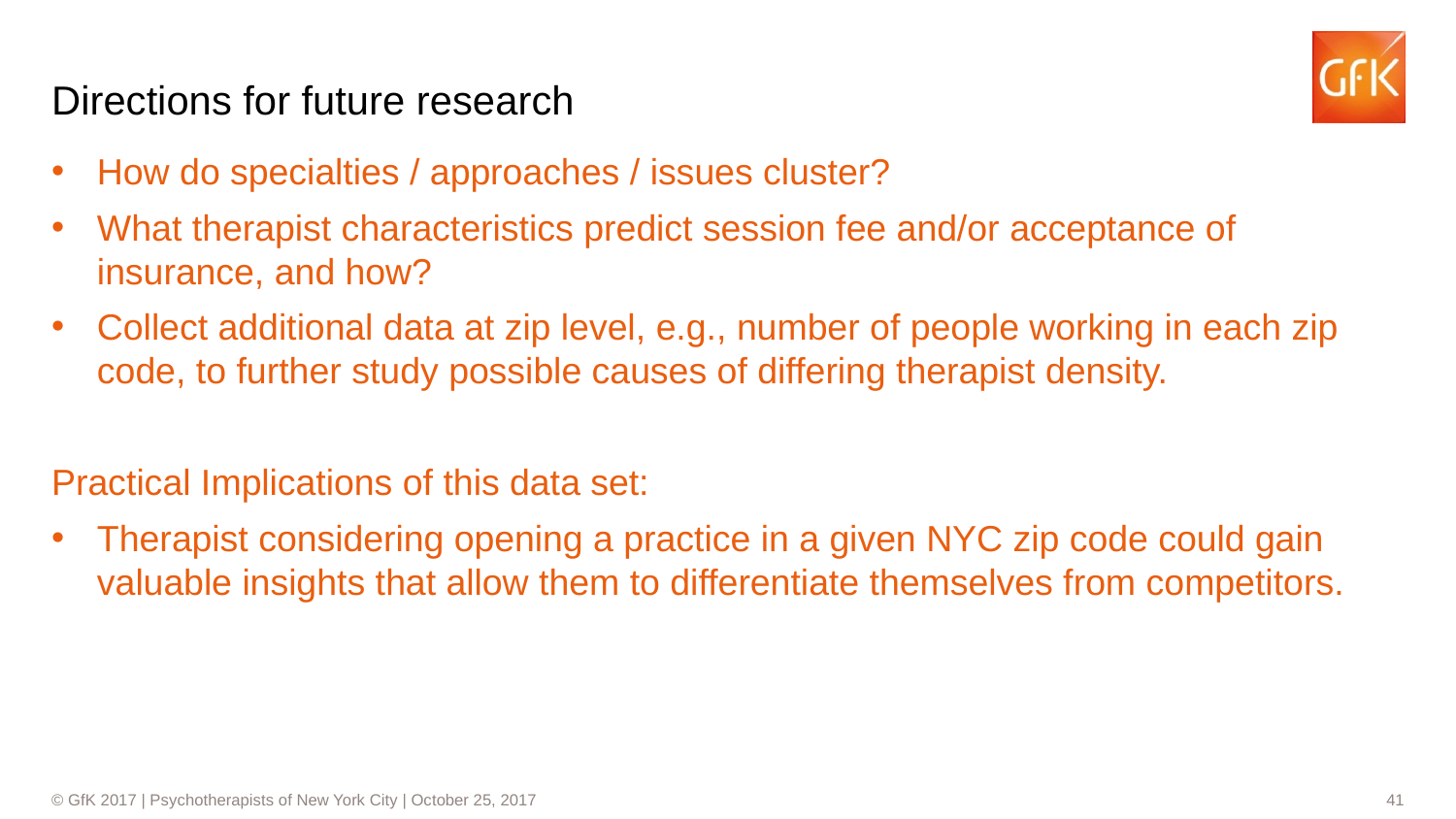

# Directions for future research
How do specialties / approaches / issues cluster?
What therapist characteristics predict session fee and/or acceptance of insurance, and how?
Collect additional data at zip level, e.g., number of people working in each zip code, to further study possible causes of differing therapist density.

Practical Implications of this data set:
Therapist considering opening a practice in a given NYC zip code could gain valuable insights that allow them to differentiate themselves from competitors.